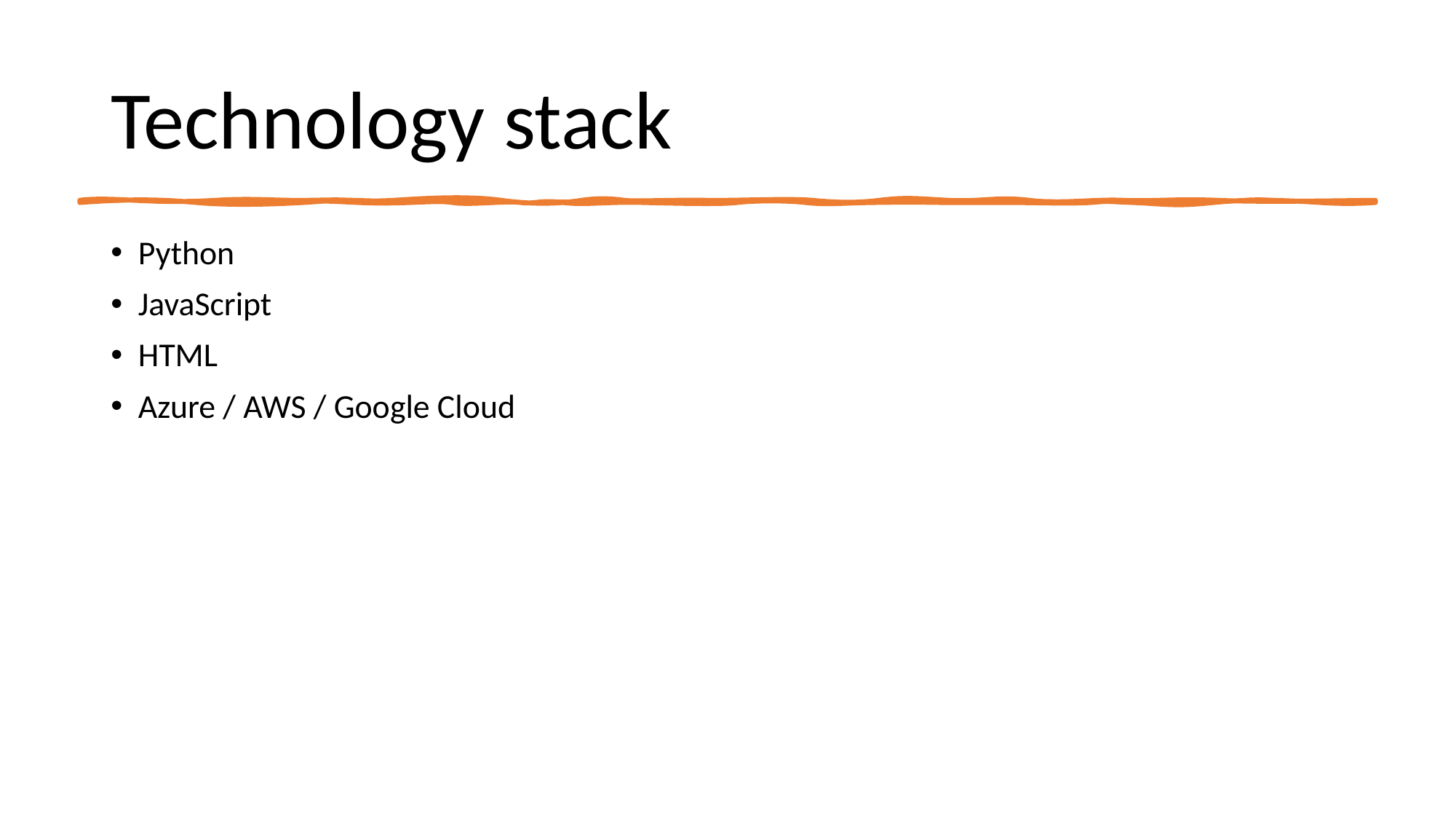

# Technology stack

Python
JavaScript
HTML
Azure / AWS / Google Cloud